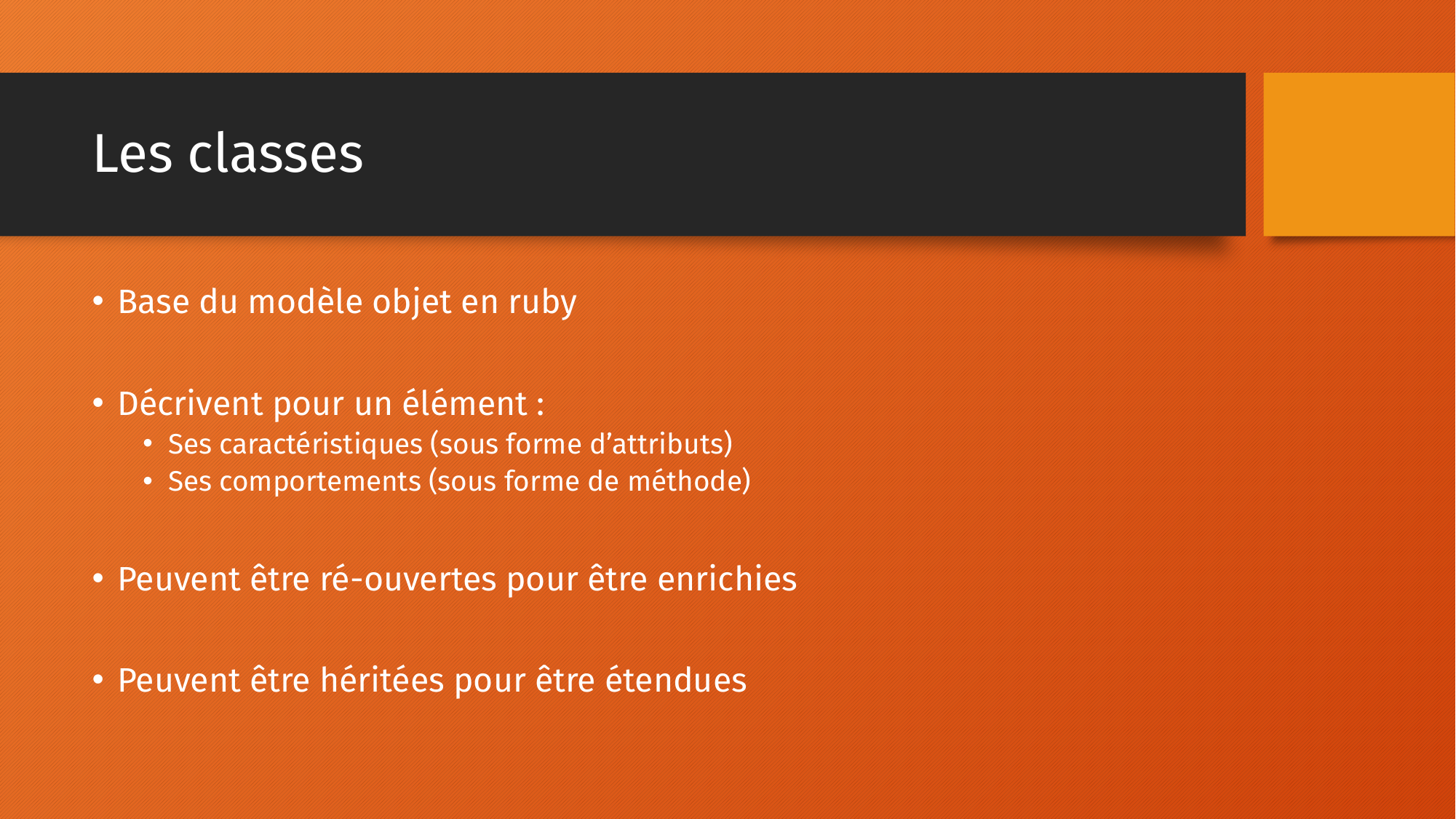

# Les classes
Base du modèle objet en ruby

Décrivent pour un élément :
Ses caractéristiques (sous forme d’attributs)
Ses comportements (sous forme de méthode)

Peuvent être ré-ouvertes pour être enrichies

Peuvent être héritées pour être étendues